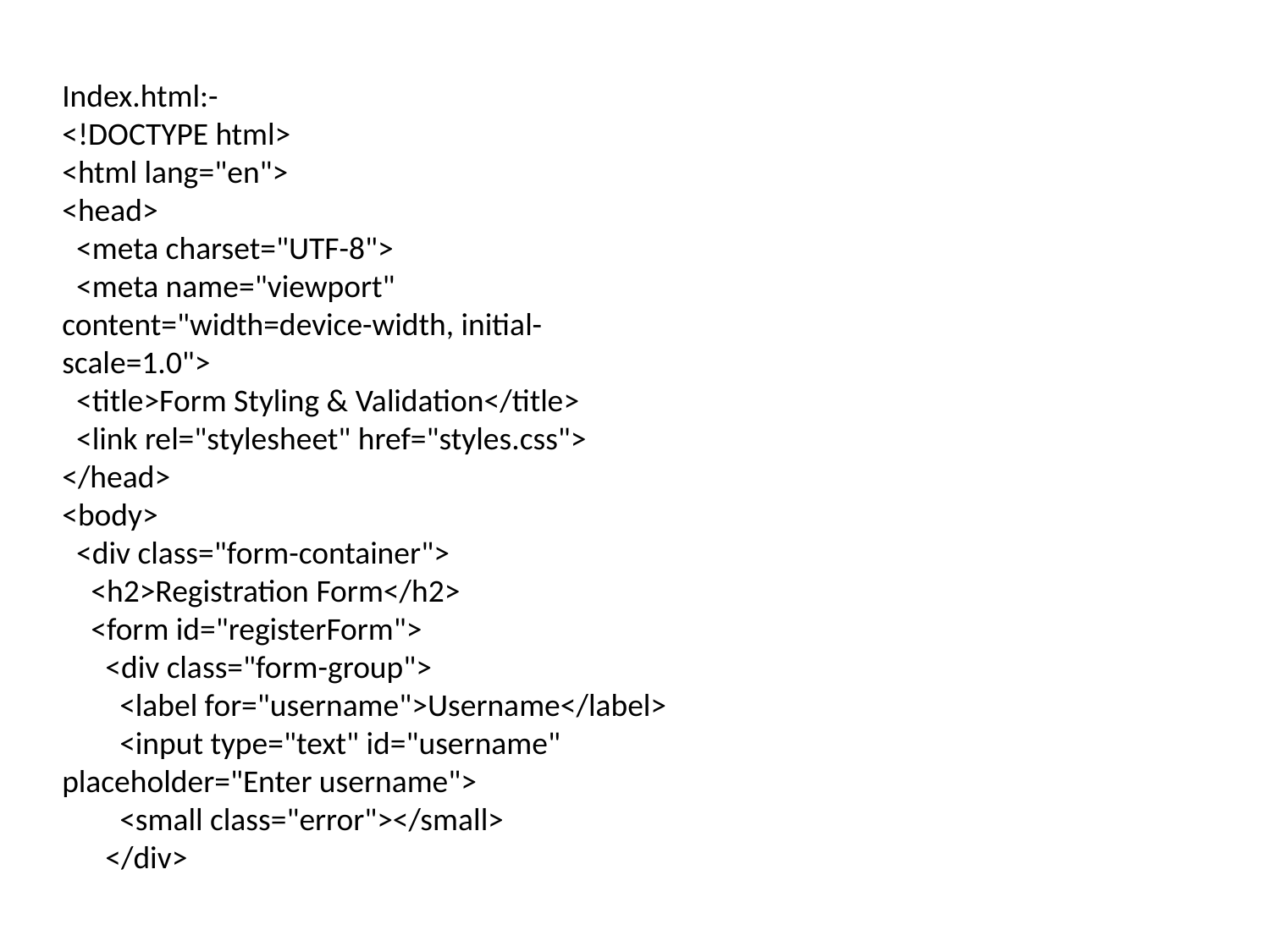

Index.html:-
<!DOCTYPE html>
<html lang="en">
<head>
  <meta charset="UTF-8">
  <meta name="viewport" content="width=device-width, initial-scale=1.0">
  <title>Form Styling & Validation</title>
  <link rel="stylesheet" href="styles.css">
</head>
<body>
  <div class="form-container">
    <h2>Registration Form</h2>
    <form id="registerForm">
      <div class="form-group">
        <label for="username">Username</label>
        <input type="text" id="username" placeholder="Enter username">
        <small class="error"></small>
      </div>